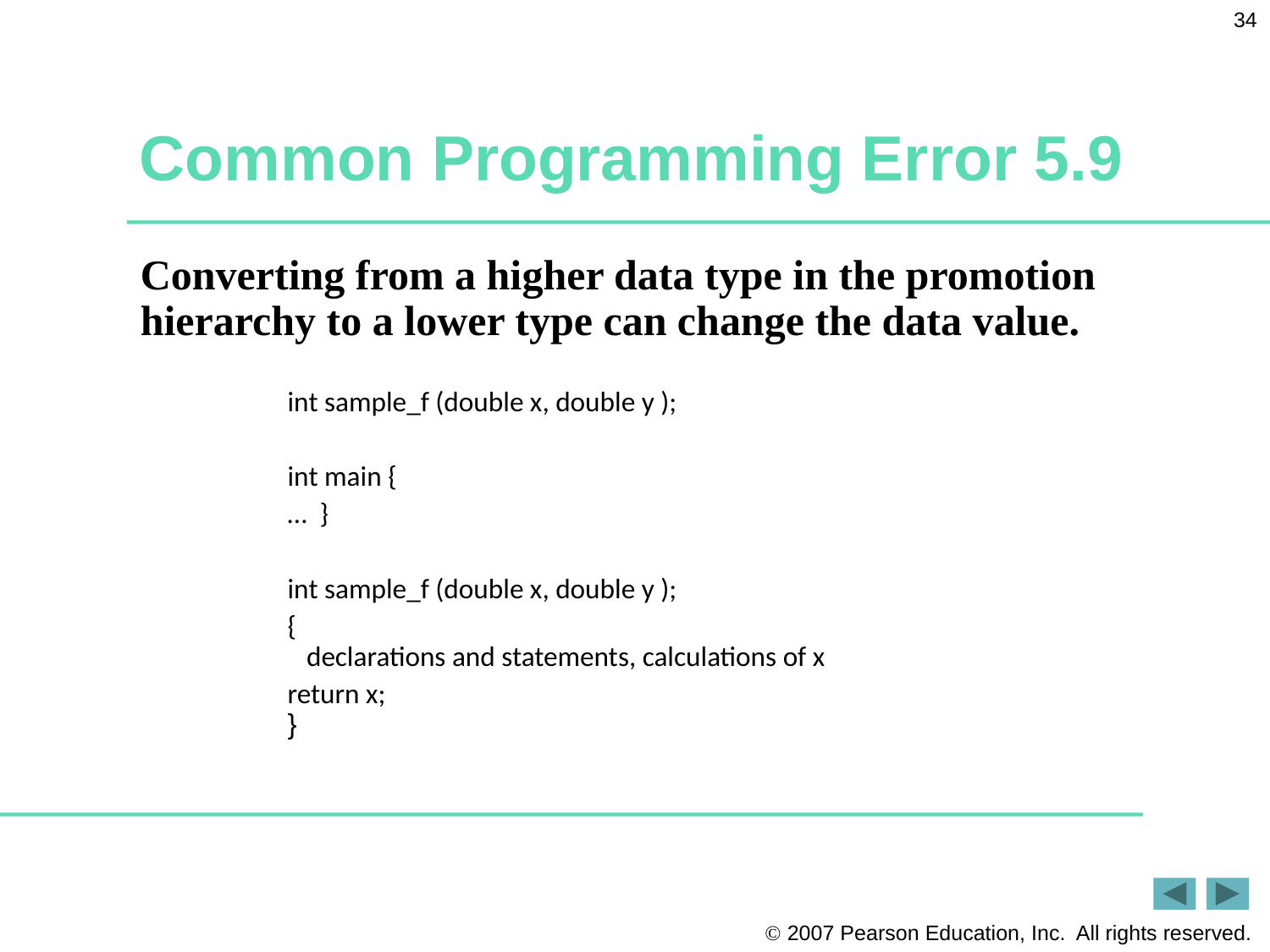

34
# Common Programming Error 5.9
Converting from a higher data type in the promotion hierarchy to a lower type can change the data value.
int sample_f (double x, double y );

int main {
…  }

int sample_f (double x, double y );
{
   declarations and statements, calculations of x
return x;
}